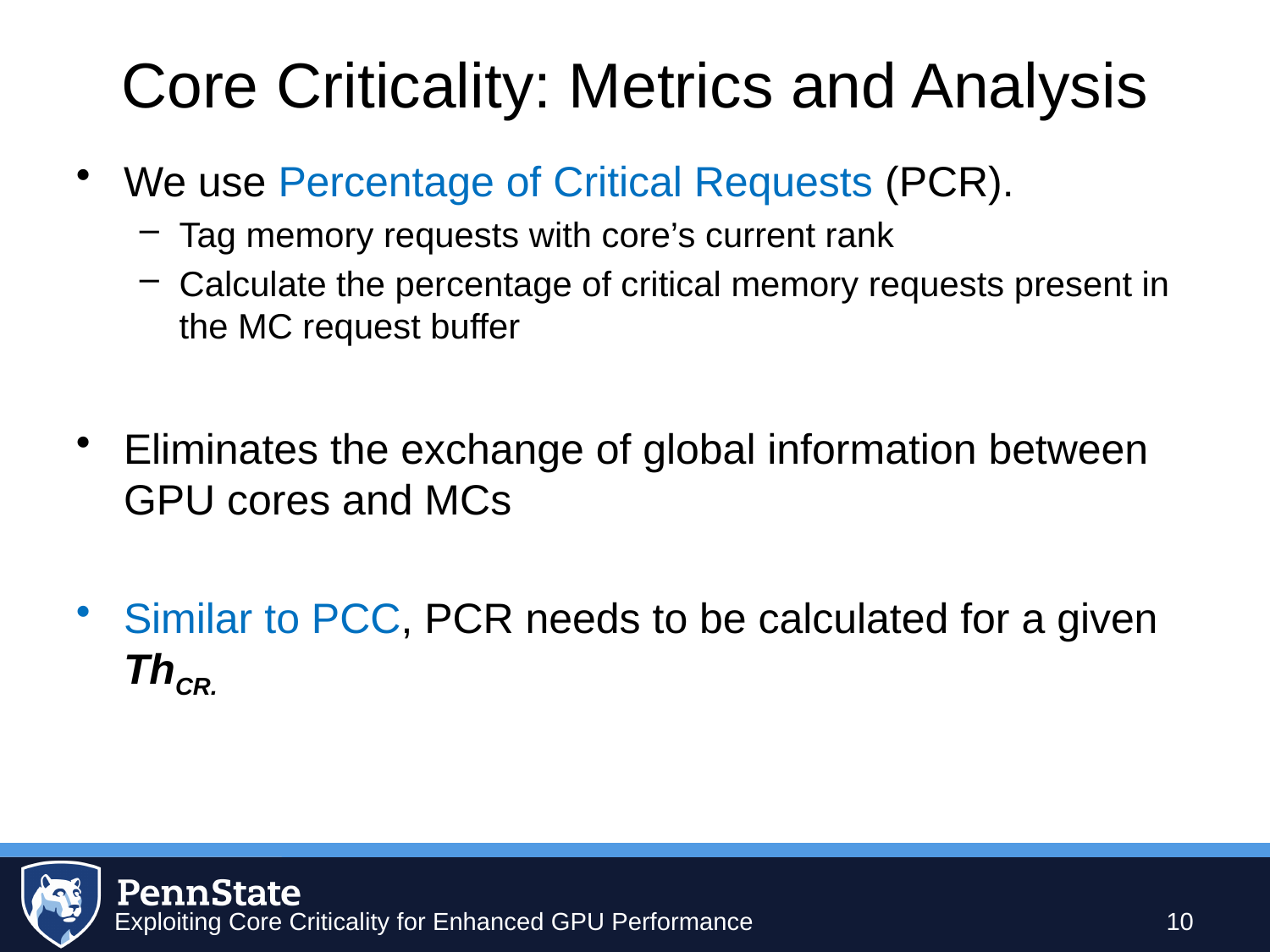

Core Criticality: Metrics and Analysis
We use Percentage of Critical Requests (PCR).
Tag memory requests with core’s current rank
Calculate the percentage of critical memory requests present in the MC request buffer

Eliminates the exchange of global information between GPU cores and MCs

Similar to PCC, PCR needs to be calculated for a given ThCR.
Exploiting Core Criticality for Enhanced GPU Performance
10